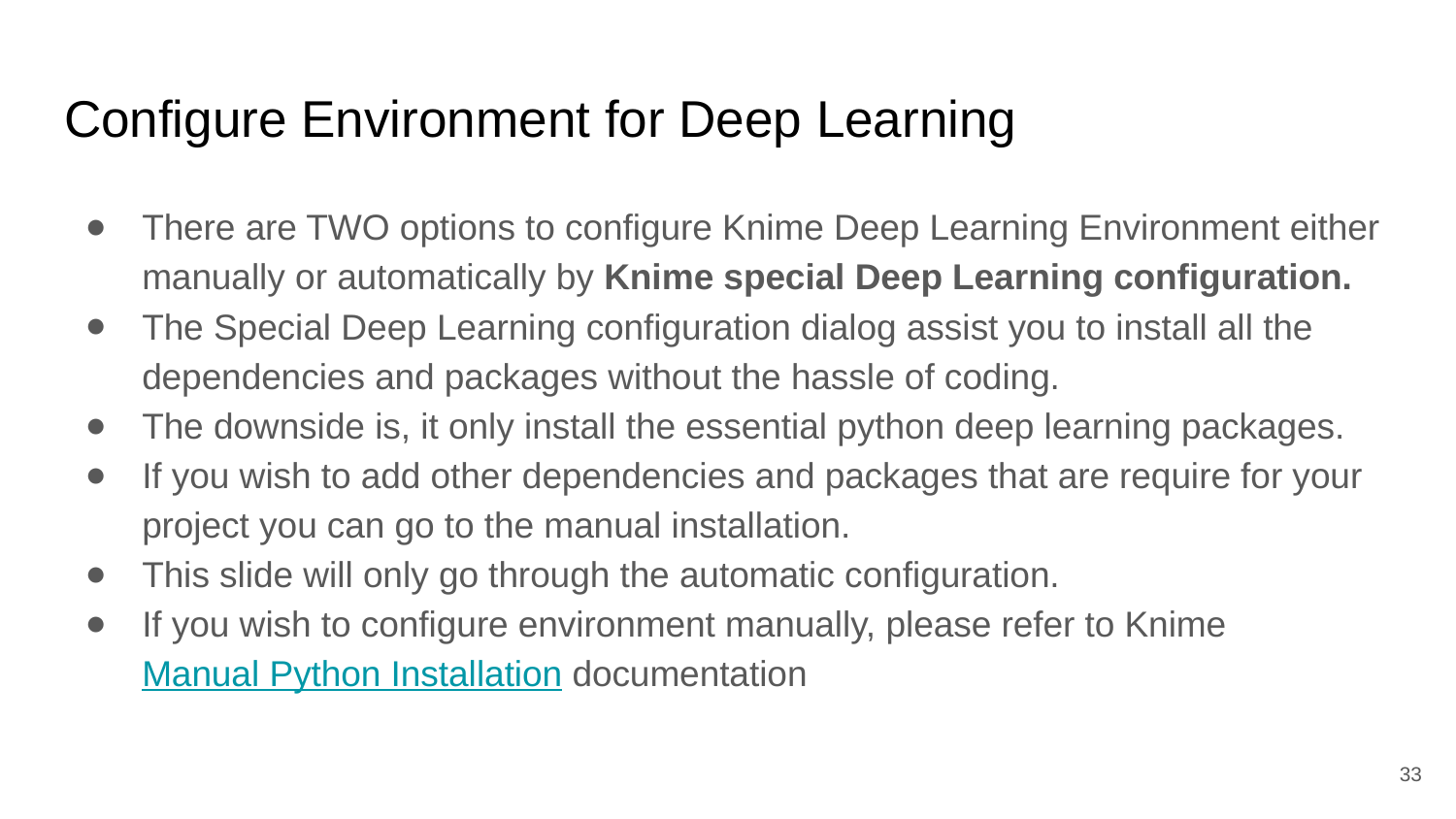

# Configure Environment for Deep Learning

There are TWO options to configure Knime Deep Learning Environment either manually or automatically by Knime special Deep Learning configuration.
The Special Deep Learning configuration dialog assist you to install all the dependencies and packages without the hassle of coding.
The downside is, it only install the essential python deep learning packages.
If you wish to add other dependencies and packages that are require for your project you can go to the manual installation.
This slide will only go through the automatic configuration.
If you wish to configure environment manually, please refer to Knime Manual Python Installation documentation

33